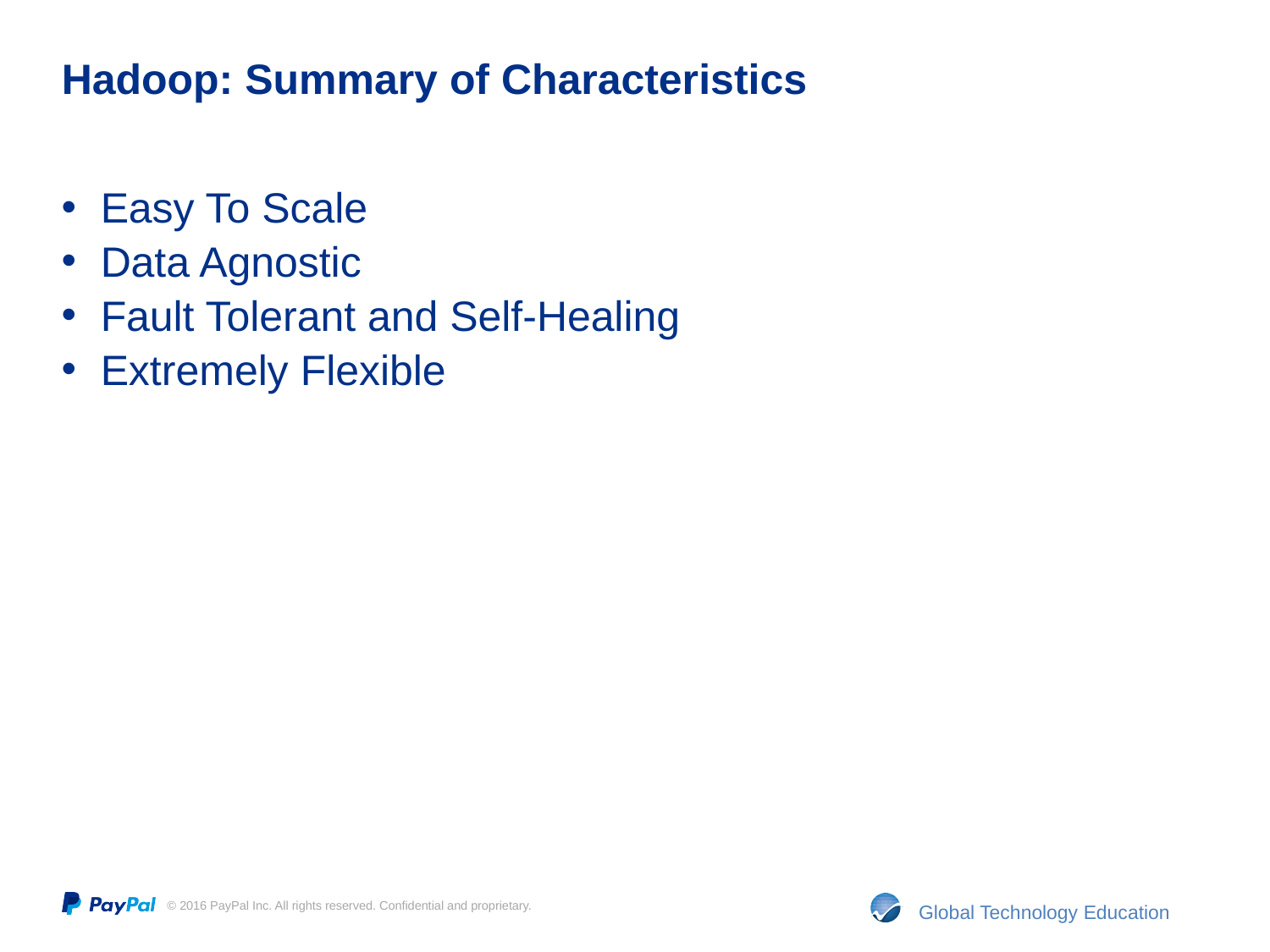

# Hadoop: Summary of Characteristics
Easy To Scale
Data Agnostic
Fault Tolerant and Self-Healing
Extremely Flexible